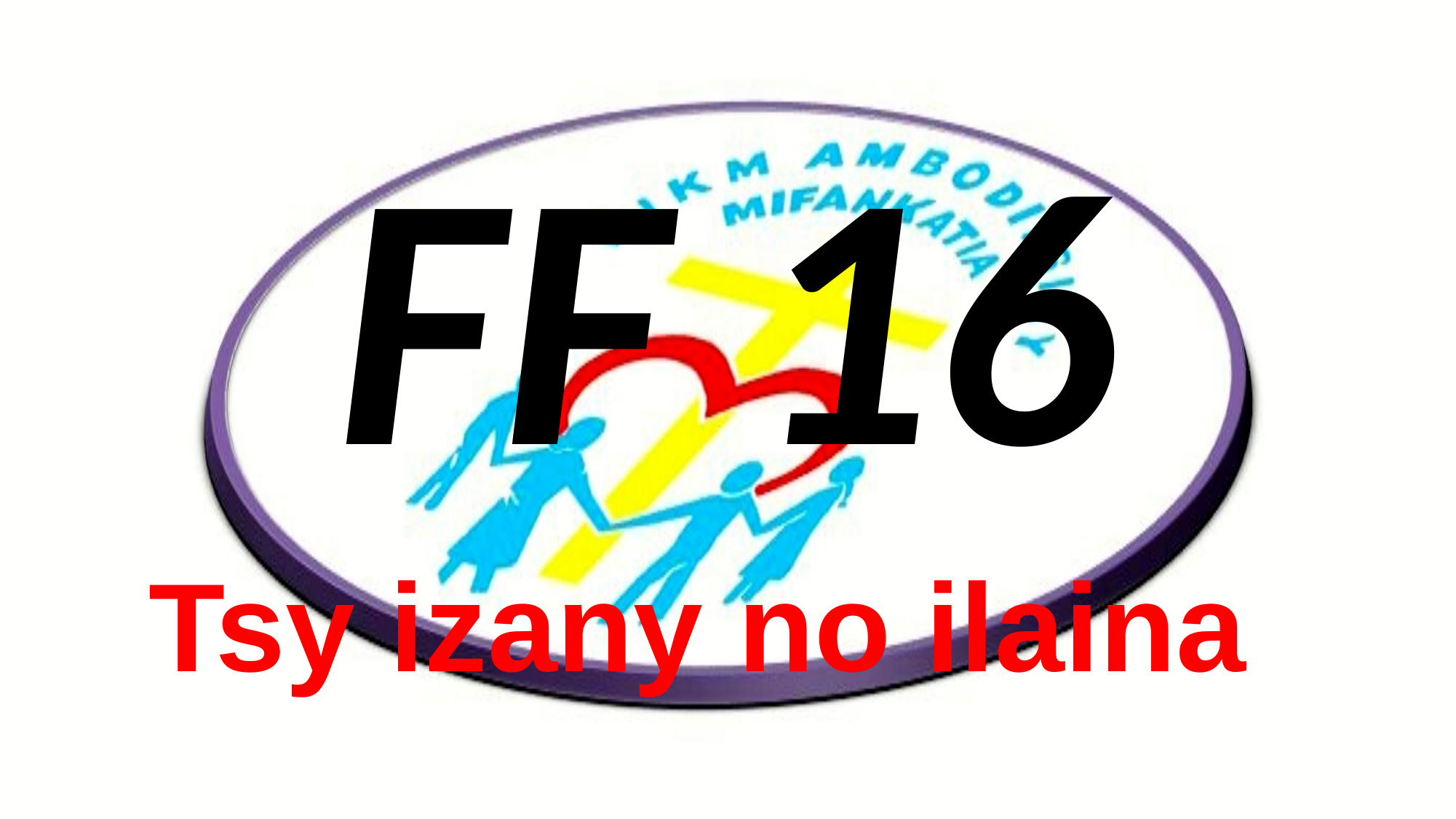

# FF 16

Tsy izany no ilaina